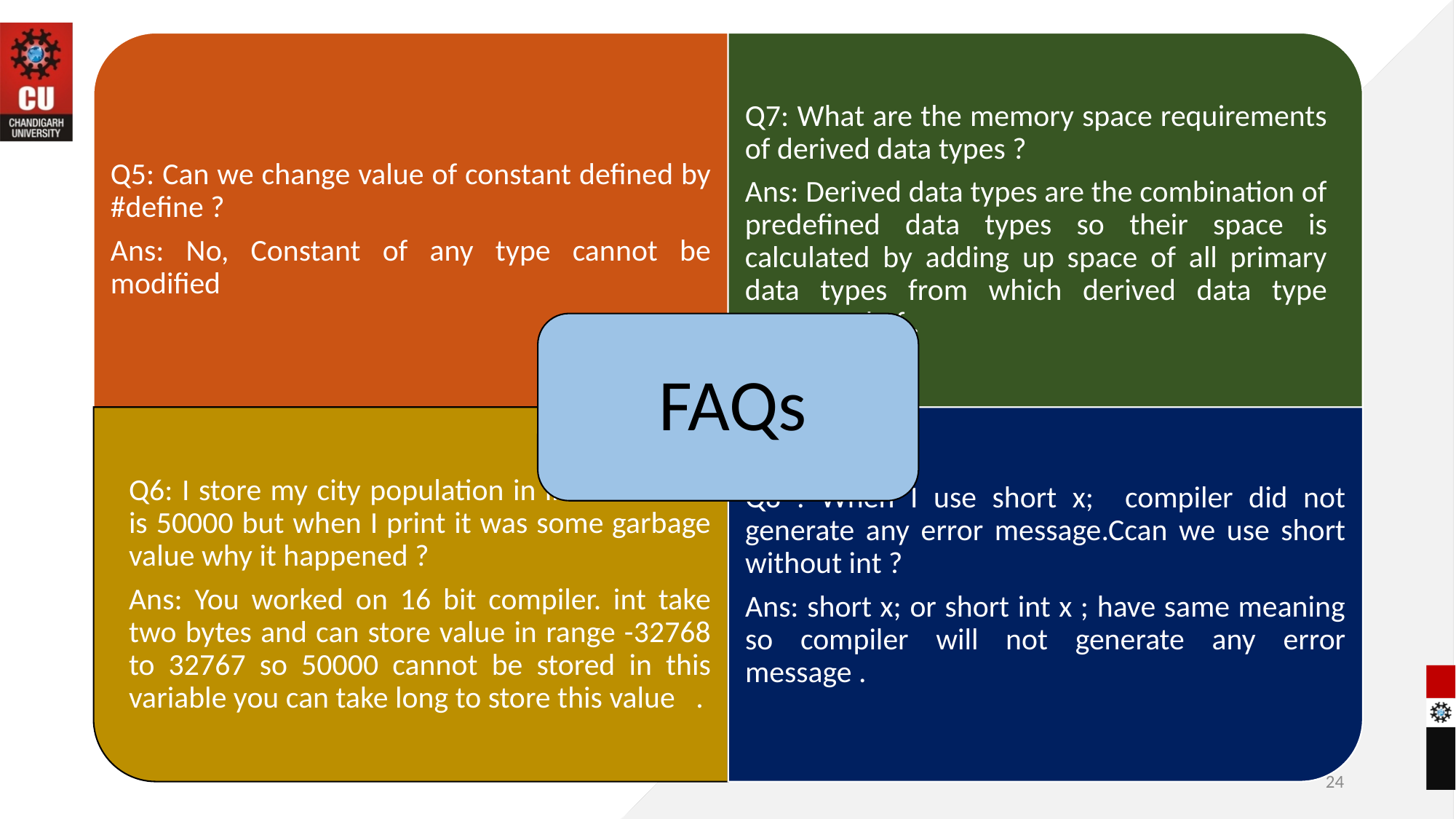

Q5: Can we change value of constant defined by #define ?
Ans: No, Constant of any type cannot be modified
Q7: What are the memory space requirements of derived data types ?
Ans: Derived data types are the combination of predefined data types so their space is calculated by adding up space of all primary data types from which derived data type composed of .
Q6: I store my city population in int variable it is 50000 but when I print it was some garbage value why it happened ?
Ans: You worked on 16 bit compiler. int take two bytes and can store value in range -32768 to 32767 so 50000 cannot be stored in this variable you can take long to store this value   .
Q8 : When I use short x;  compiler did not generate any error message.Ccan we use short without int ?
Ans: short x; or short int x ; have same meaning so compiler will not generate any error message .
FAQs
24